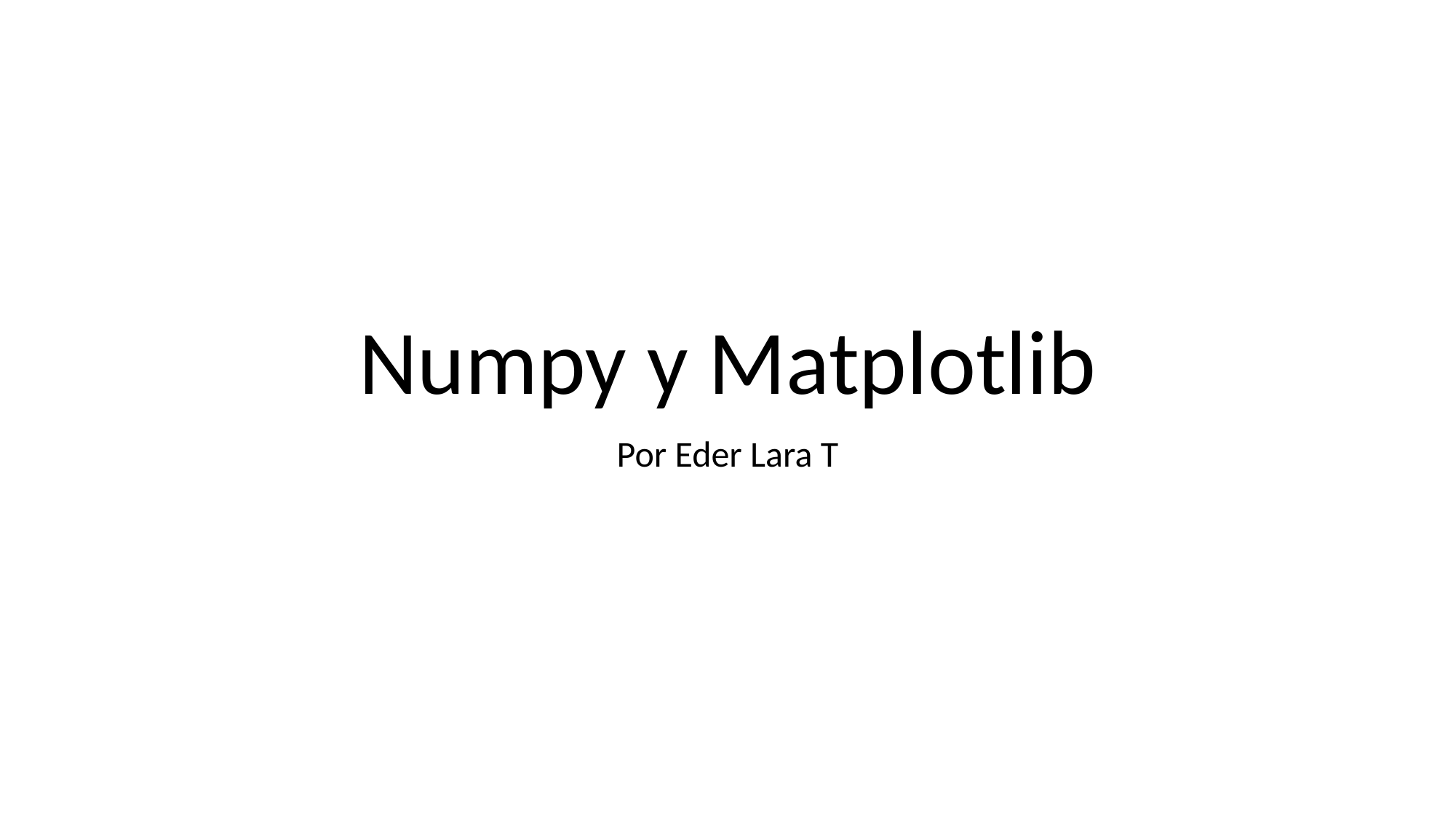

# Numpy y Matplotlib
Por Eder Lara T